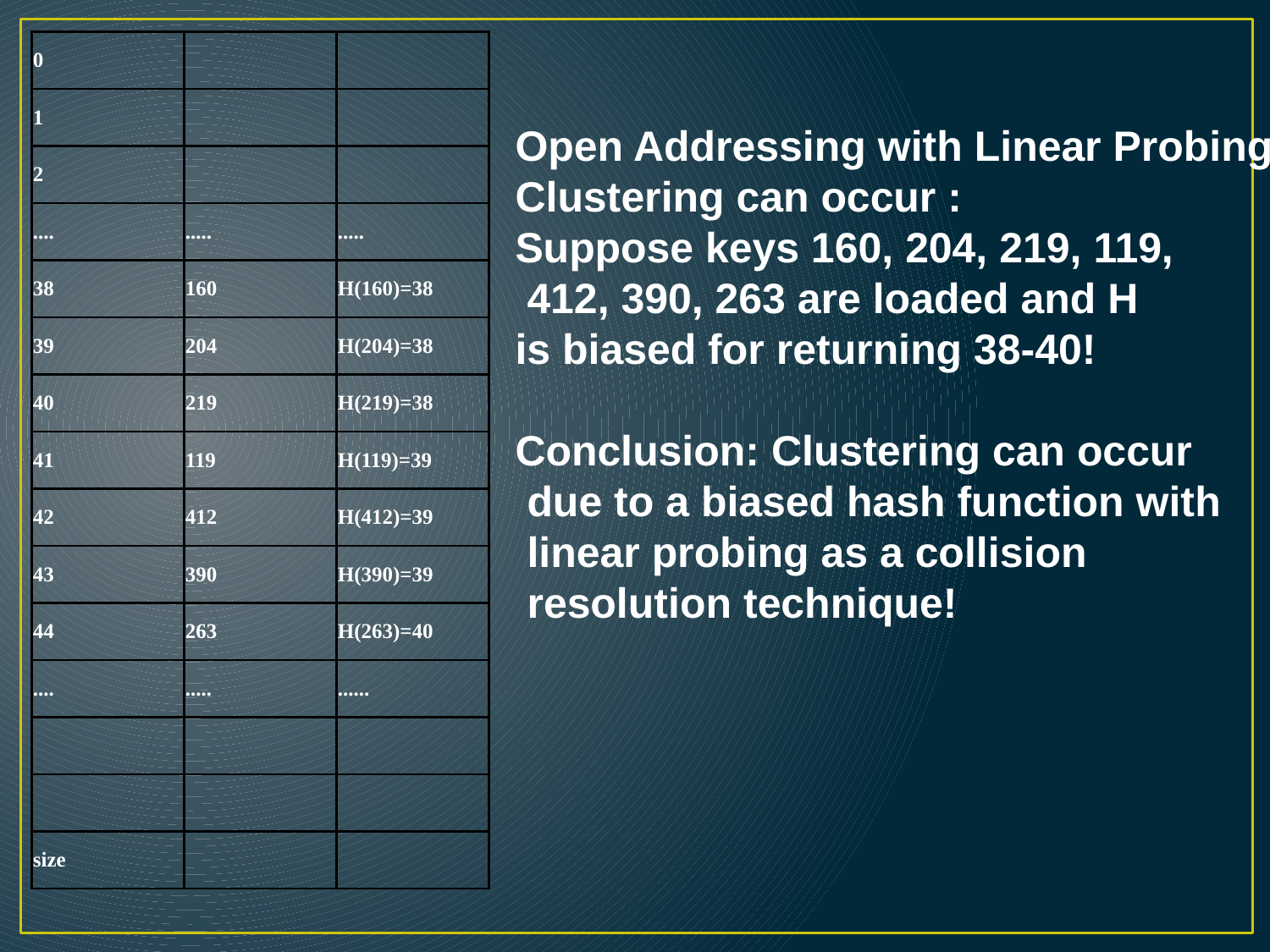

| 0 |  |  |
| --- | --- | --- |
| 1 |  |  |
| 2 |  |  |
| .... | ..... | ..... |
| 38 | 160 | H(160)=38 |
| 39 | 204 | H(204)=38 |
| 40 | 219 | H(219)=38 |
| 41 | 119 | H(119)=39 |
| 42 | 412 | H(412)=39 |
| 43 | 390 | H(390)=39 |
| 44 | 263 | H(263)=40 |
| .... | ..... | ...... |
|  |  |  |
|  |  |  |
| size |  |  |
#
Open Addressing with Linear Probing
Clustering can occur :
Suppose keys 160, 204, 219, 119,
 412, 390, 263 are loaded and H
is biased for returning 38-40!

Conclusion: Clustering can occur
 due to a biased hash function with
 linear probing as a collision
 resolution technique!